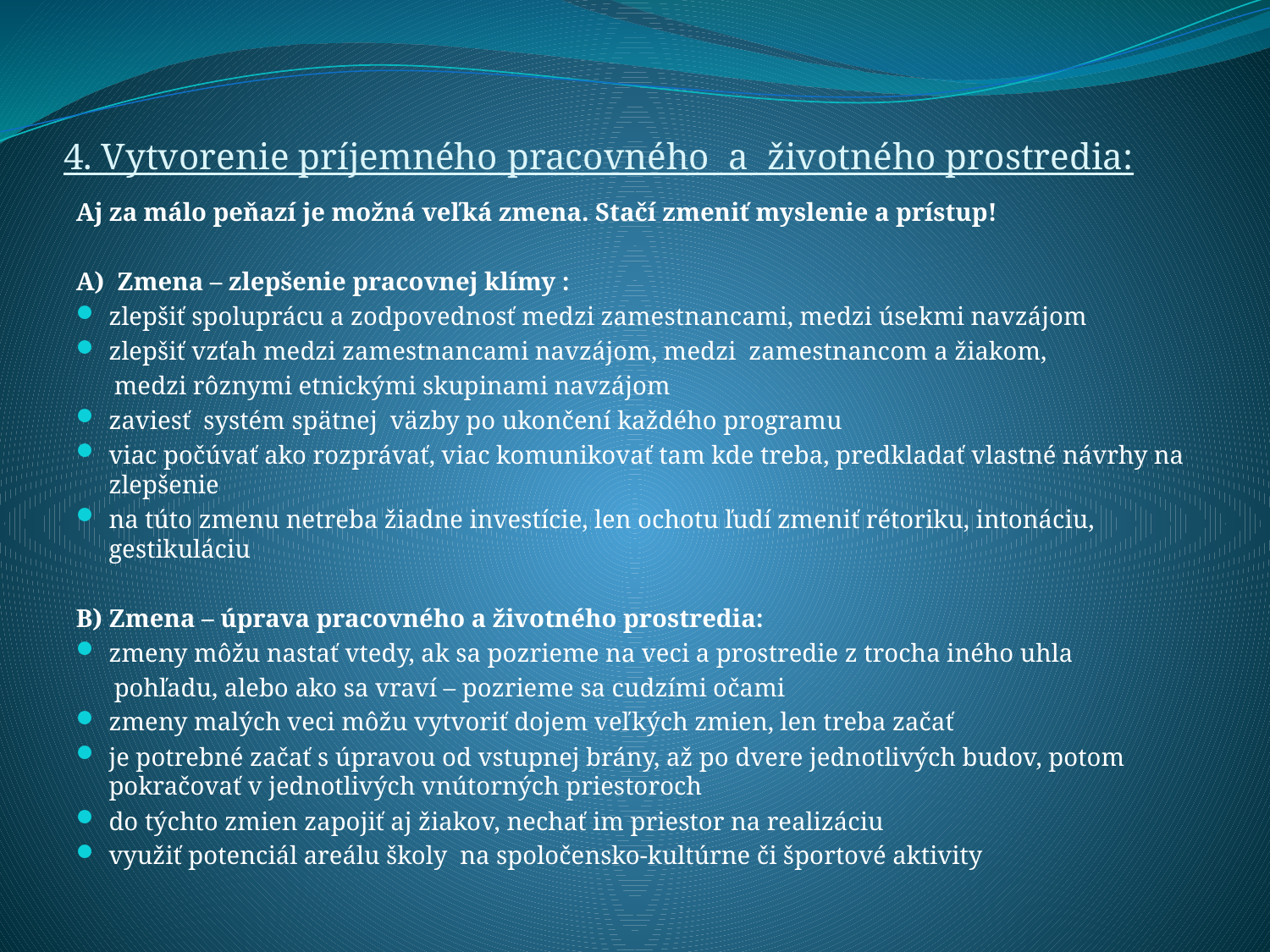

# 4. Vytvorenie príjemného pracovného  a  životného prostredia:
Aj za málo peňazí je možná veľká zmena. Stačí zmeniť myslenie a prístup!

A)  Zmena – zlepšenie pracovnej klímy :
zlepšiť spoluprácu a zodpovednosť medzi zamestnancami, medzi úsekmi navzájom
zlepšiť vzťah medzi zamestnancami navzájom, medzi  zamestnancom a žiakom,
      medzi rôznymi etnickými skupinami navzájom
zaviesť  systém spätnej  väzby po ukončení každého programu
viac počúvať ako rozprávať, viac komunikovať tam kde treba, predkladať vlastné návrhy na zlepšenie
na túto zmenu netreba žiadne investície, len ochotu ľudí zmeniť rétoriku, intonáciu, gestikuláciu

B) Zmena – úprava pracovného a životného prostredia:
zmeny môžu nastať vtedy, ak sa pozrieme na veci a prostredie z trocha iného uhla
      pohľadu, alebo ako sa vraví – pozrieme sa cudzími očami
zmeny malých veci môžu vytvoriť dojem veľkých zmien, len treba začať
je potrebné začať s úpravou od vstupnej brány, až po dvere jednotlivých budov, potom pokračovať v jednotlivých vnútorných priestoroch
do týchto zmien zapojiť aj žiakov, nechať im priestor na realizáciu
využiť potenciál areálu školy  na spoločensko-kultúrne či športové aktivity